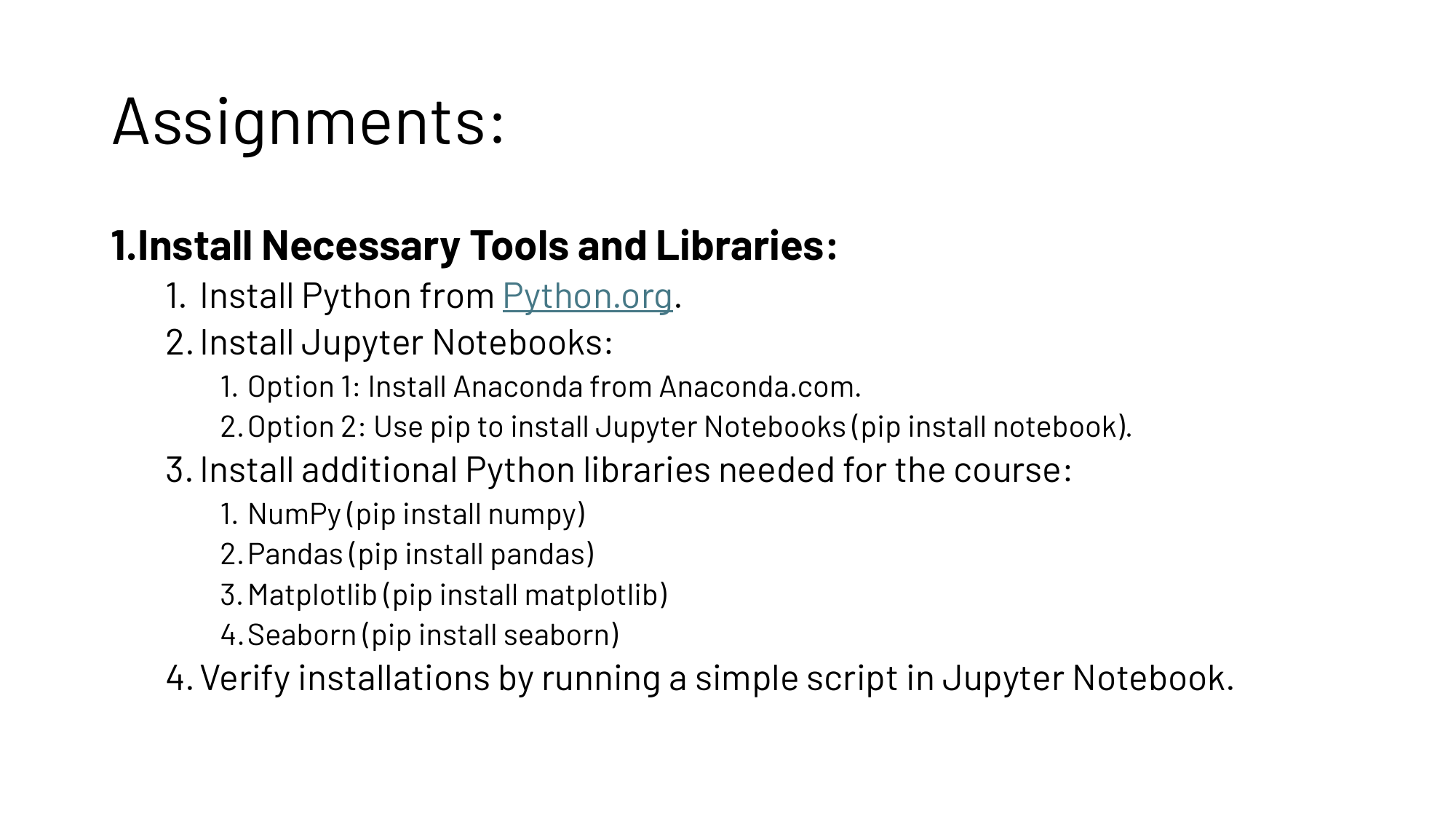

# Assignments:
Install Necessary Tools and Libraries:
Install Python from Python.org.
Install Jupyter Notebooks:
Option 1: Install Anaconda from Anaconda.com.
Option 2: Use pip to install Jupyter Notebooks (pip install notebook).
Install additional Python libraries needed for the course:
NumPy (pip install numpy)
Pandas (pip install pandas)
Matplotlib (pip install matplotlib)
Seaborn (pip install seaborn)
Verify installations by running a simple script in Jupyter Notebook.